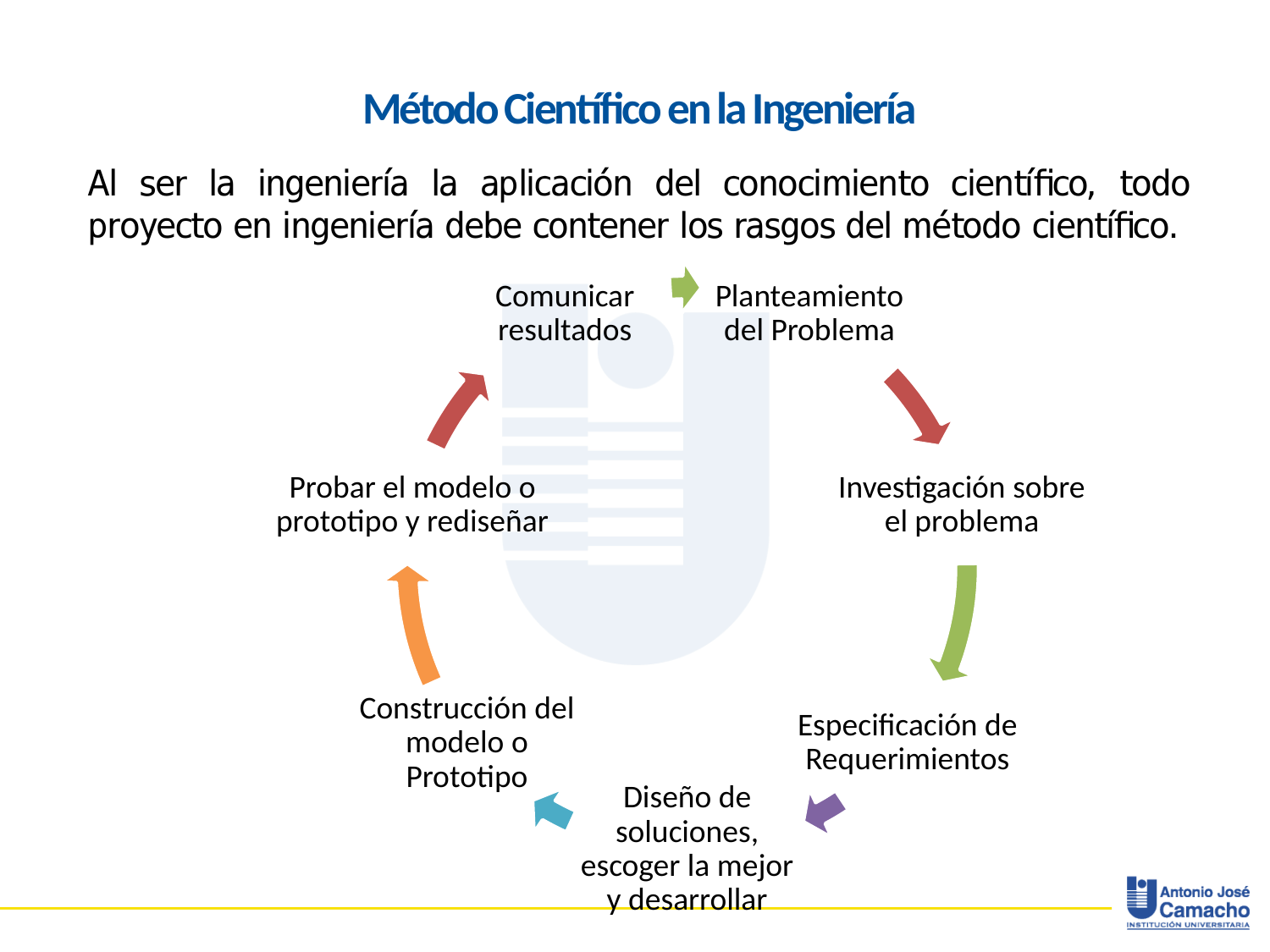

# Método Científico en la Ingeniería
Al ser la ingeniería la aplicación del conocimiento científico, todo proyecto en ingeniería debe contener los rasgos del método científico.
Planteamiento del Problema
Investigación sobre el problema
Especificación de Requerimientos
Diseño de soluciones, escoger la mejor y desarrollar
Construcción del modelo o Prototipo
Probar el modelo o prototipo y rediseñar
Comunicar resultados